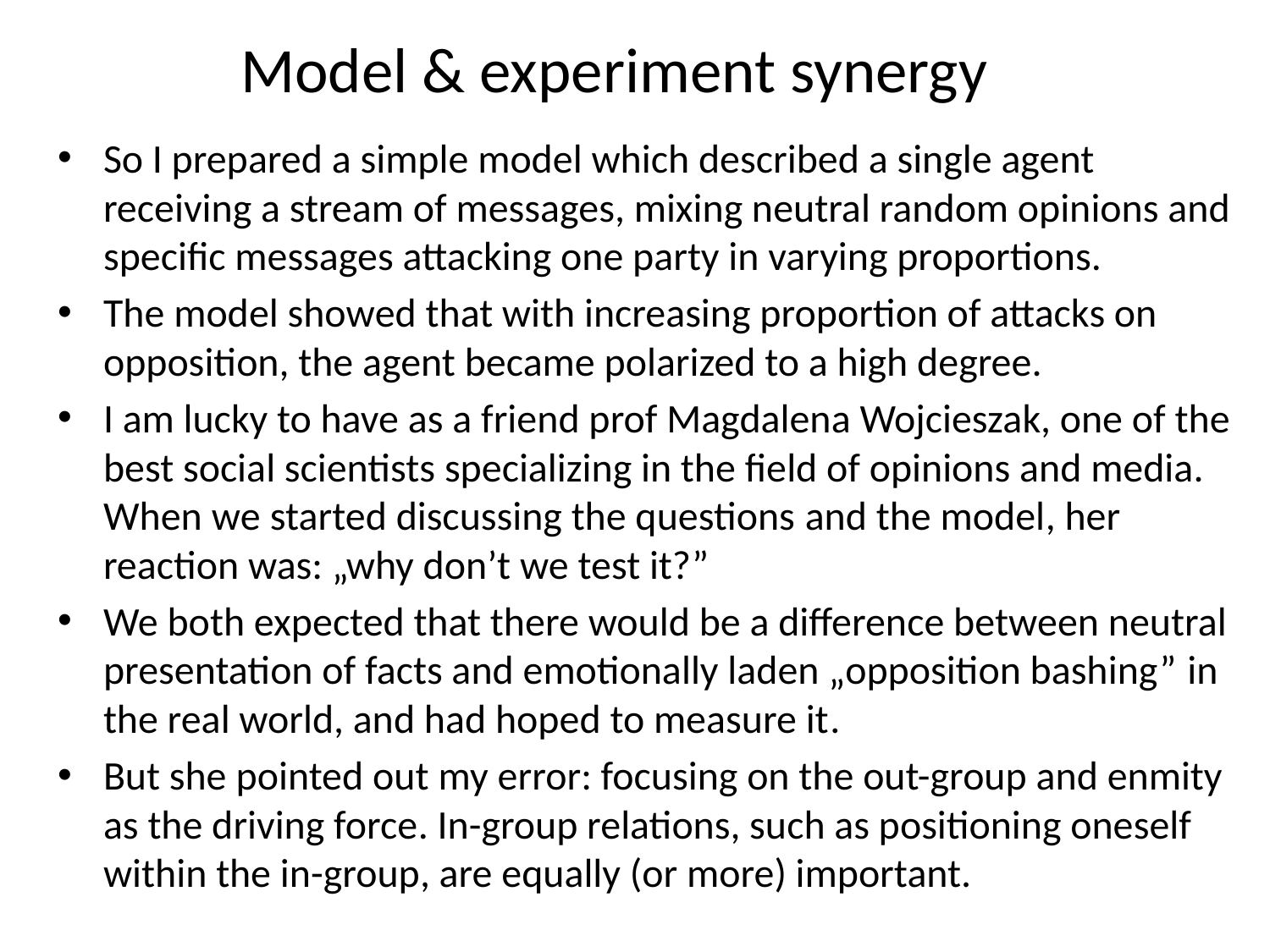

# Model & experiment synergy
So I prepared a simple model which described a single agent receiving a stream of messages, mixing neutral random opinions and specific messages attacking one party in varying proportions.
The model showed that with increasing proportion of attacks on opposition, the agent became polarized to a high degree.
I am lucky to have as a friend prof Magdalena Wojcieszak, one of the best social scientists specializing in the field of opinions and media. When we started discussing the questions and the model, her reaction was: „why don’t we test it?”
We both expected that there would be a difference between neutral presentation of facts and emotionally laden „opposition bashing” in the real world, and had hoped to measure it.
But she pointed out my error: focusing on the out-group and enmity as the driving force. In-group relations, such as positioning oneself within the in-group, are equally (or more) important.